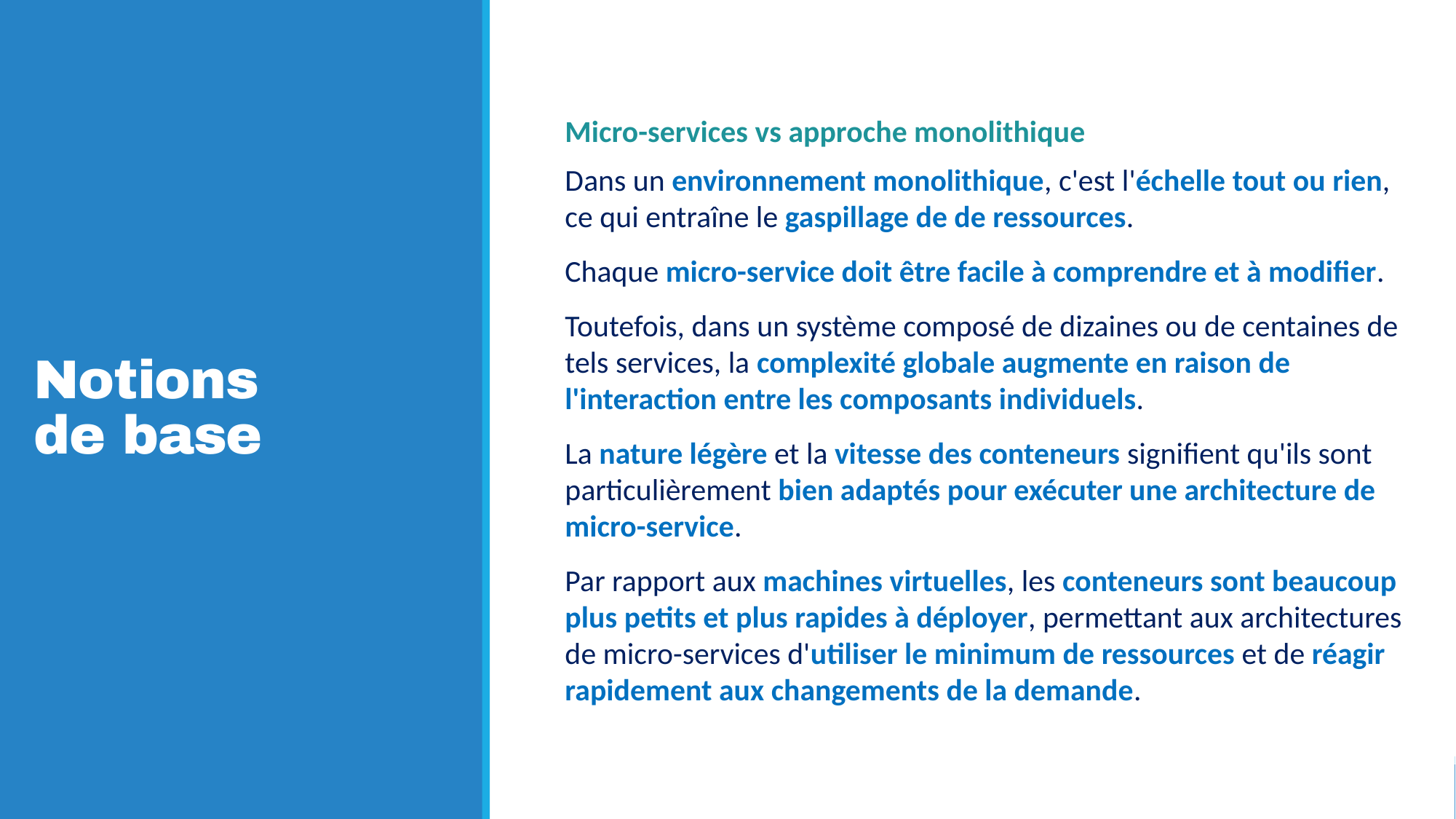

# Notions de base
Micro-services vs approche monolithique
Dans un environnement monolithique, c'est l'échelle tout ou rien, ce qui entraîne le gaspillage de de ressources.
Chaque micro-service doit être facile à comprendre et à modifier.
Toutefois, dans un système composé de dizaines ou de centaines de tels services, la complexité globale augmente en raison de l'interaction entre les composants individuels.
La nature légère et la vitesse des conteneurs signifient qu'ils sont particulièrement bien adaptés pour exécuter une architecture de micro-service.
Par rapport aux machines virtuelles, les conteneurs sont beaucoup plus petits et plus rapides à déployer, permettant aux architectures de micro-services d'utiliser le minimum de ressources et de réagir rapidement aux changements de la demande.